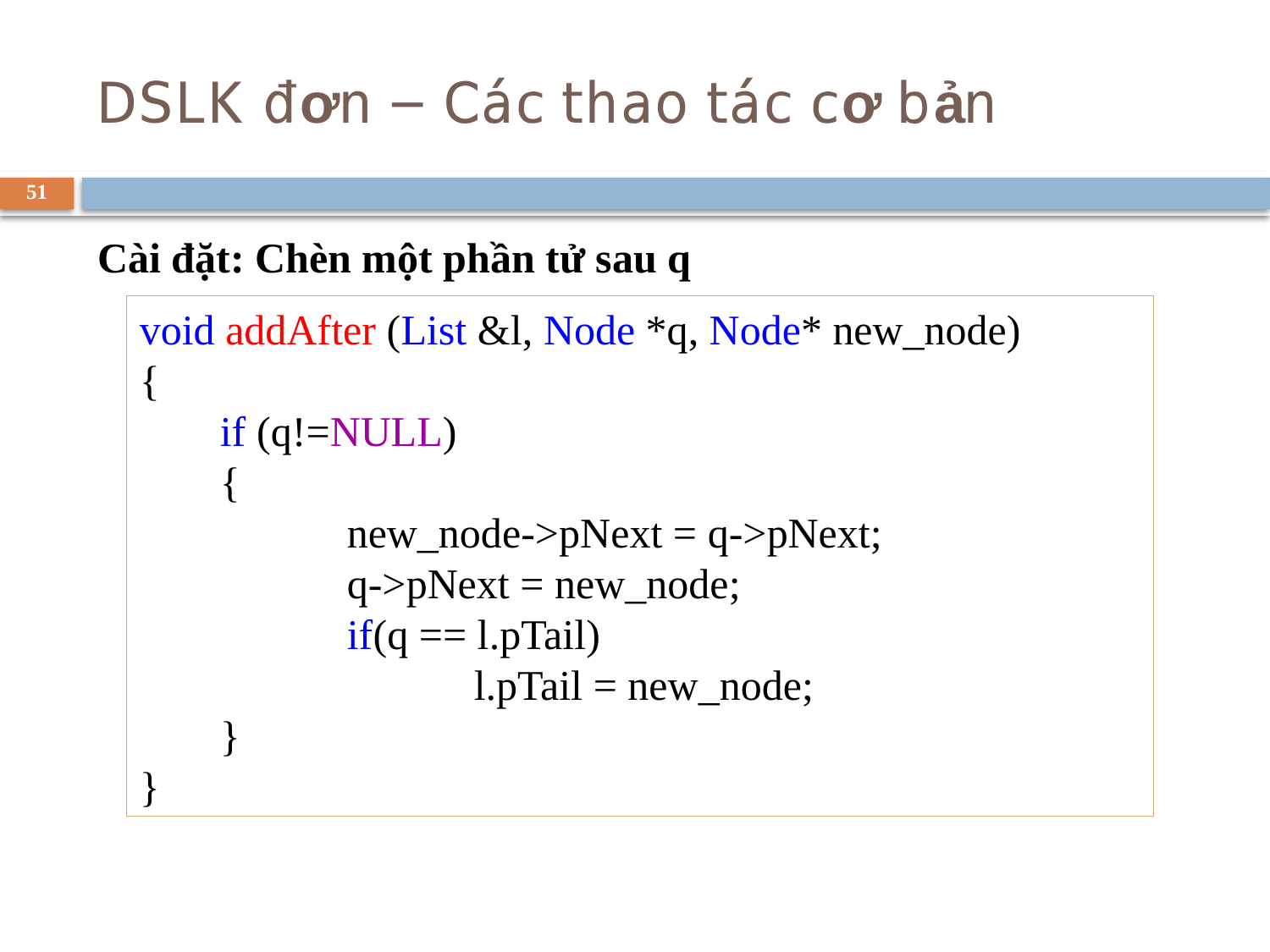

# DSLK đơn – Các thao tác cơ bản
51
Cài đặt: Chèn một phần tử sau q

void addAfter (List &l, Node *q, Node* new_node)
{
	if (q!=NULL)
	{
		new_node->pNext = q->pNext;
		q->pNext = new_node;
		if(q == l.pTail)
			l.pTail = new_node;
	}
}